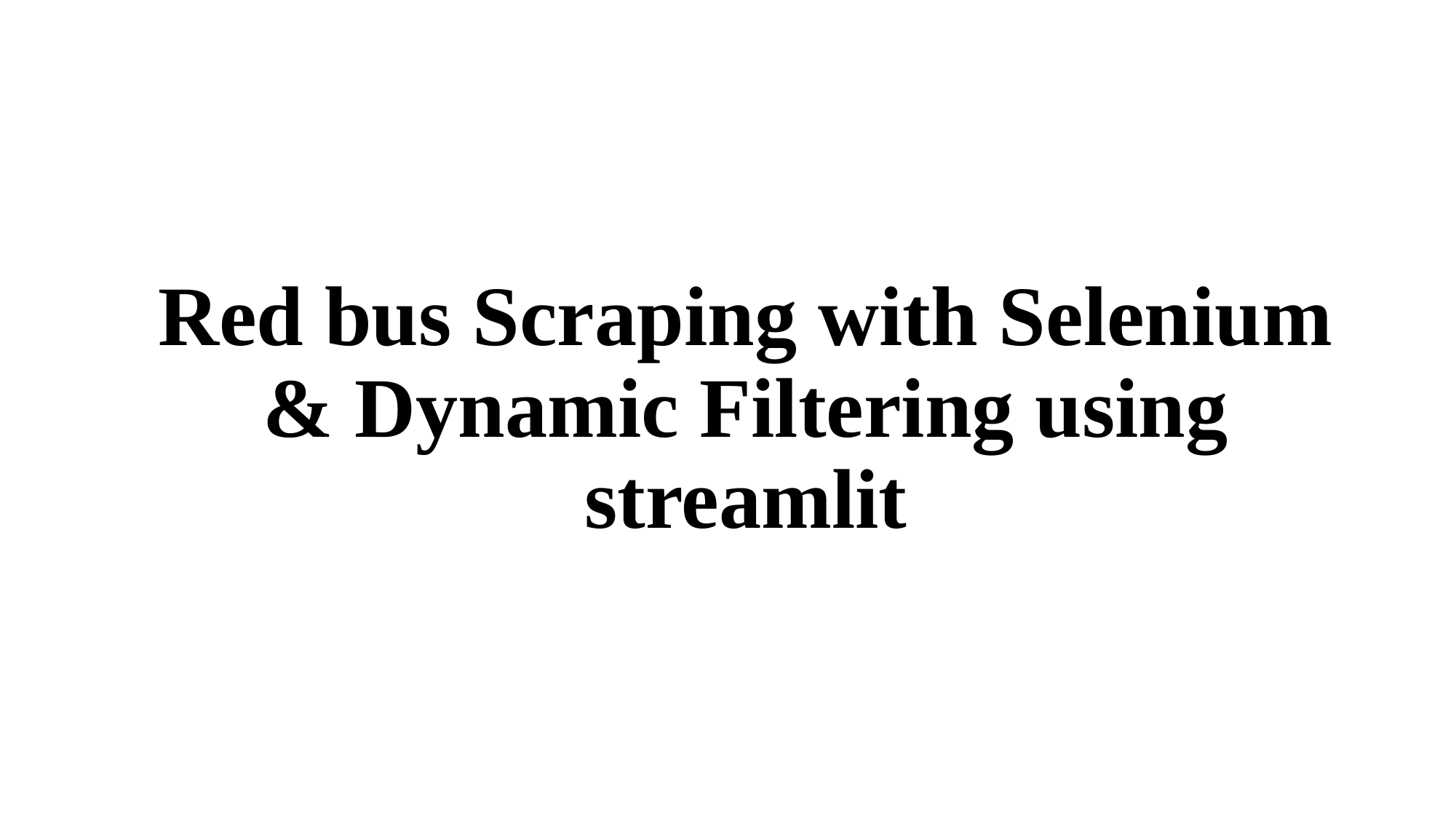

# Red bus Scraping with Selenium & Dynamic Filtering using streamlit